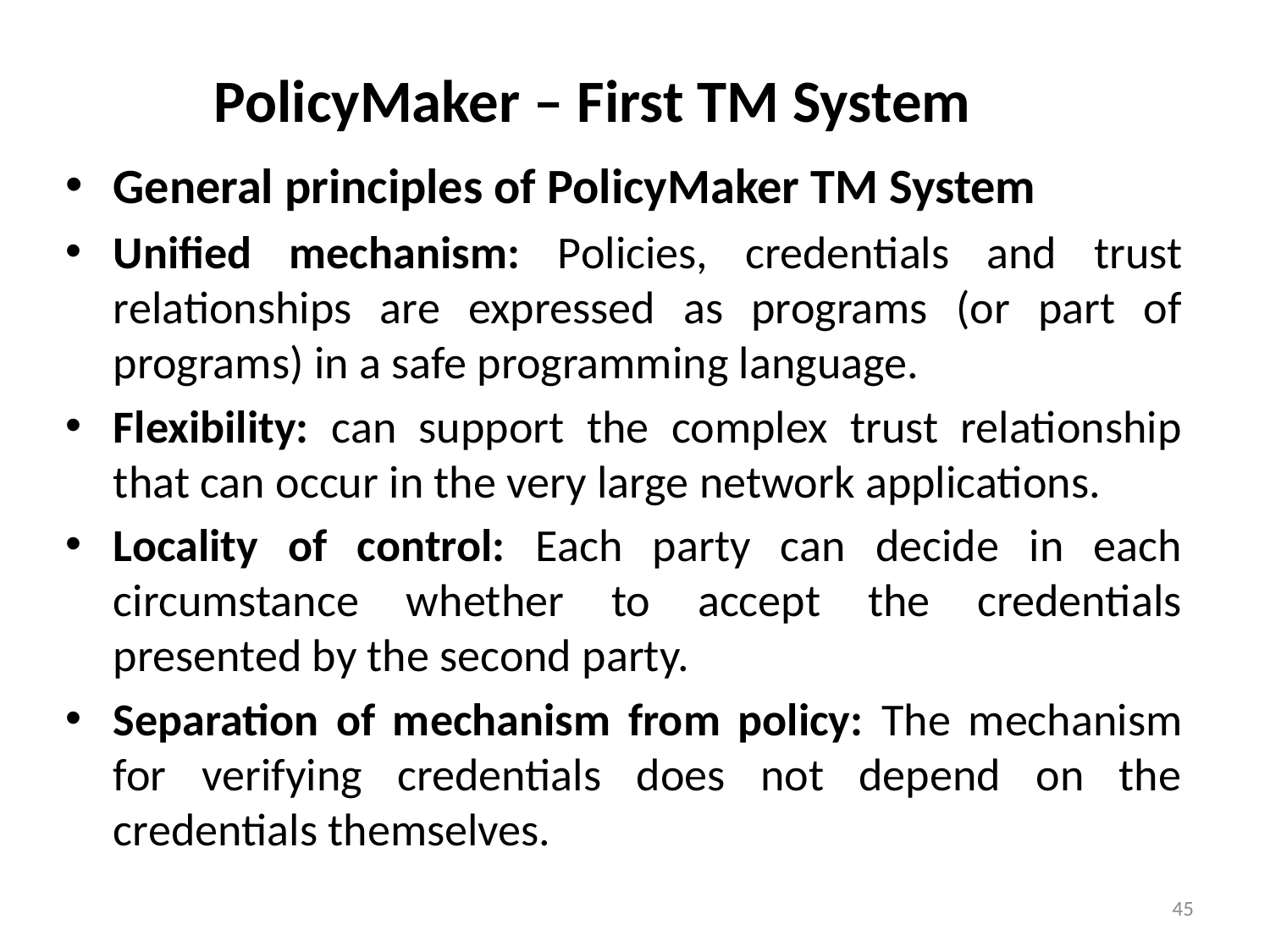

# PolicyMaker – First TM System
General principles of PolicyMaker TM System
Unified mechanism: Policies, credentials and trust relationships are expressed as programs (or part of programs) in a safe programming language.
Flexibility: can support the complex trust relationship that can occur in the very large network applications.
Locality of control: Each party can decide in each circumstance whether to accept the credentials presented by the second party.
Separation of mechanism from policy: The mechanism for verifying credentials does not depend on the credentials themselves.
45